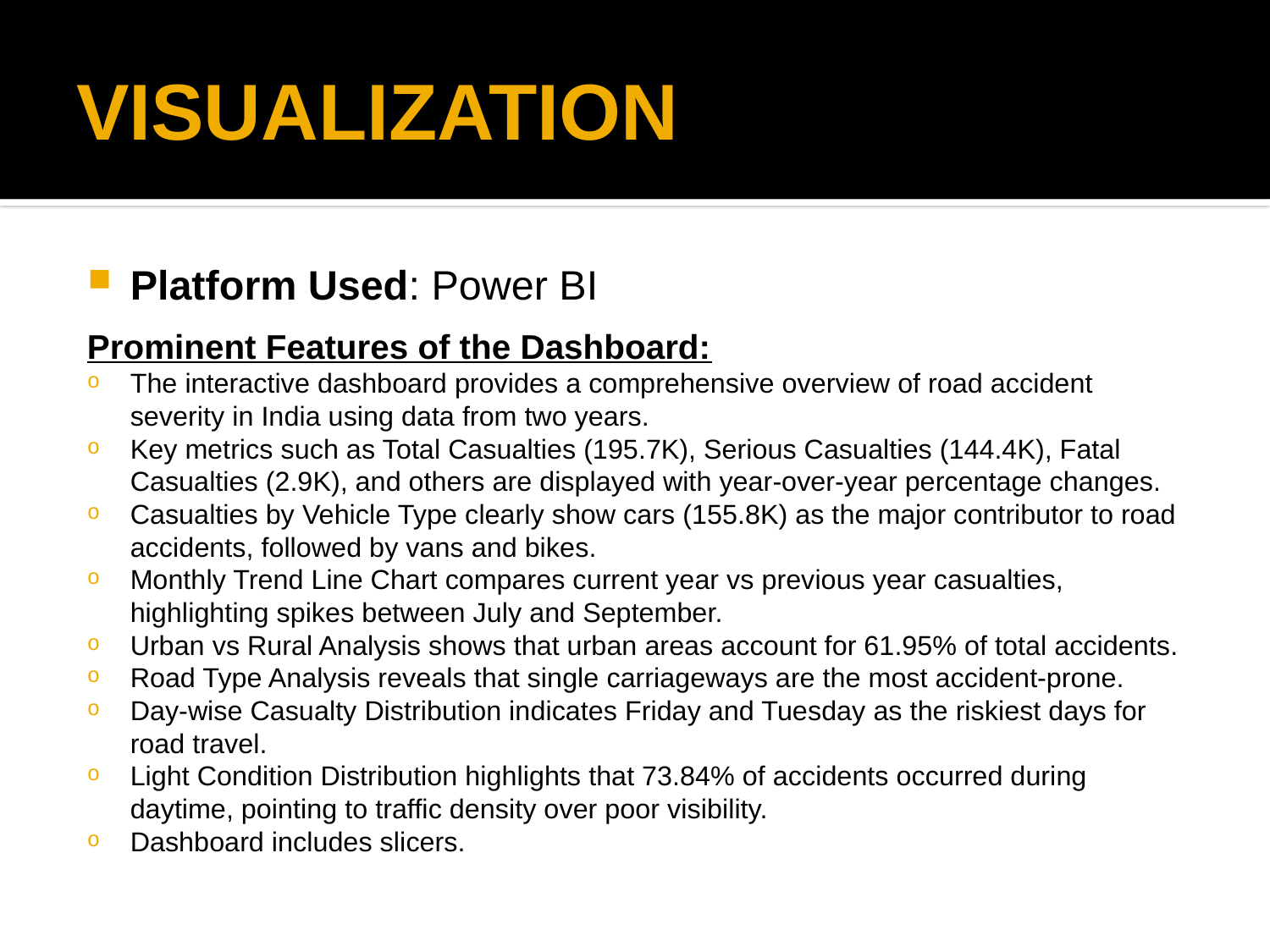

# VISUALIZATION
Platform Used: Power BI

Prominent Features of the Dashboard:
The interactive dashboard provides a comprehensive overview of road accident severity in India using data from two years.
Key metrics such as Total Casualties (195.7K), Serious Casualties (144.4K), Fatal Casualties (2.9K), and others are displayed with year-over-year percentage changes.
Casualties by Vehicle Type clearly show cars (155.8K) as the major contributor to road accidents, followed by vans and bikes.
Monthly Trend Line Chart compares current year vs previous year casualties, highlighting spikes between July and September.
Urban vs Rural Analysis shows that urban areas account for 61.95% of total accidents.
Road Type Analysis reveals that single carriageways are the most accident-prone.
Day-wise Casualty Distribution indicates Friday and Tuesday as the riskiest days for road travel.
Light Condition Distribution highlights that 73.84% of accidents occurred during daytime, pointing to traffic density over poor visibility.
Dashboard includes slicers.